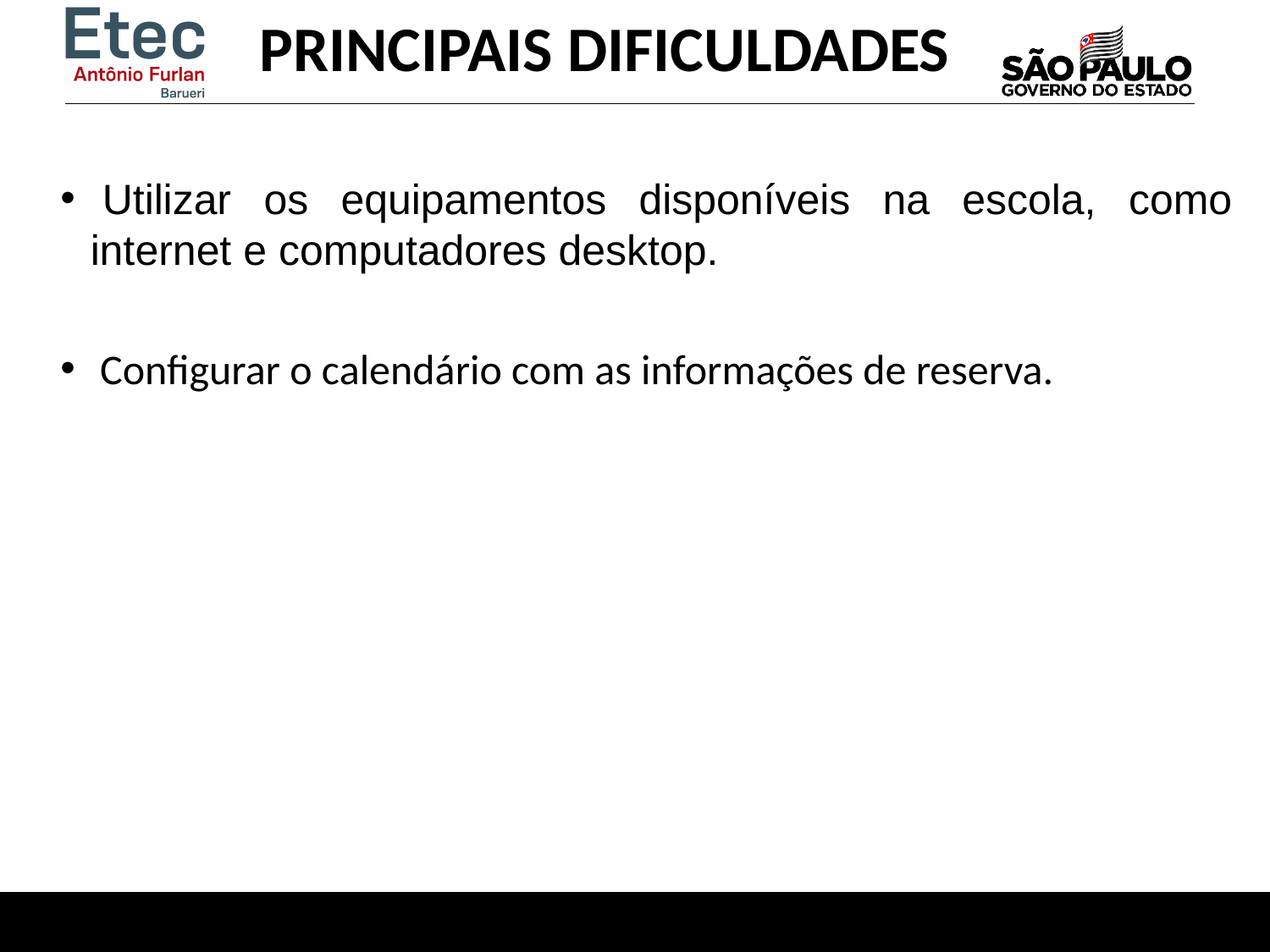

PRINCIPAIS DIFICULDADES
 Utilizar os equipamentos disponíveis na escola, como internet e computadores desktop.

 Configurar o calendário com as informações de reserva.